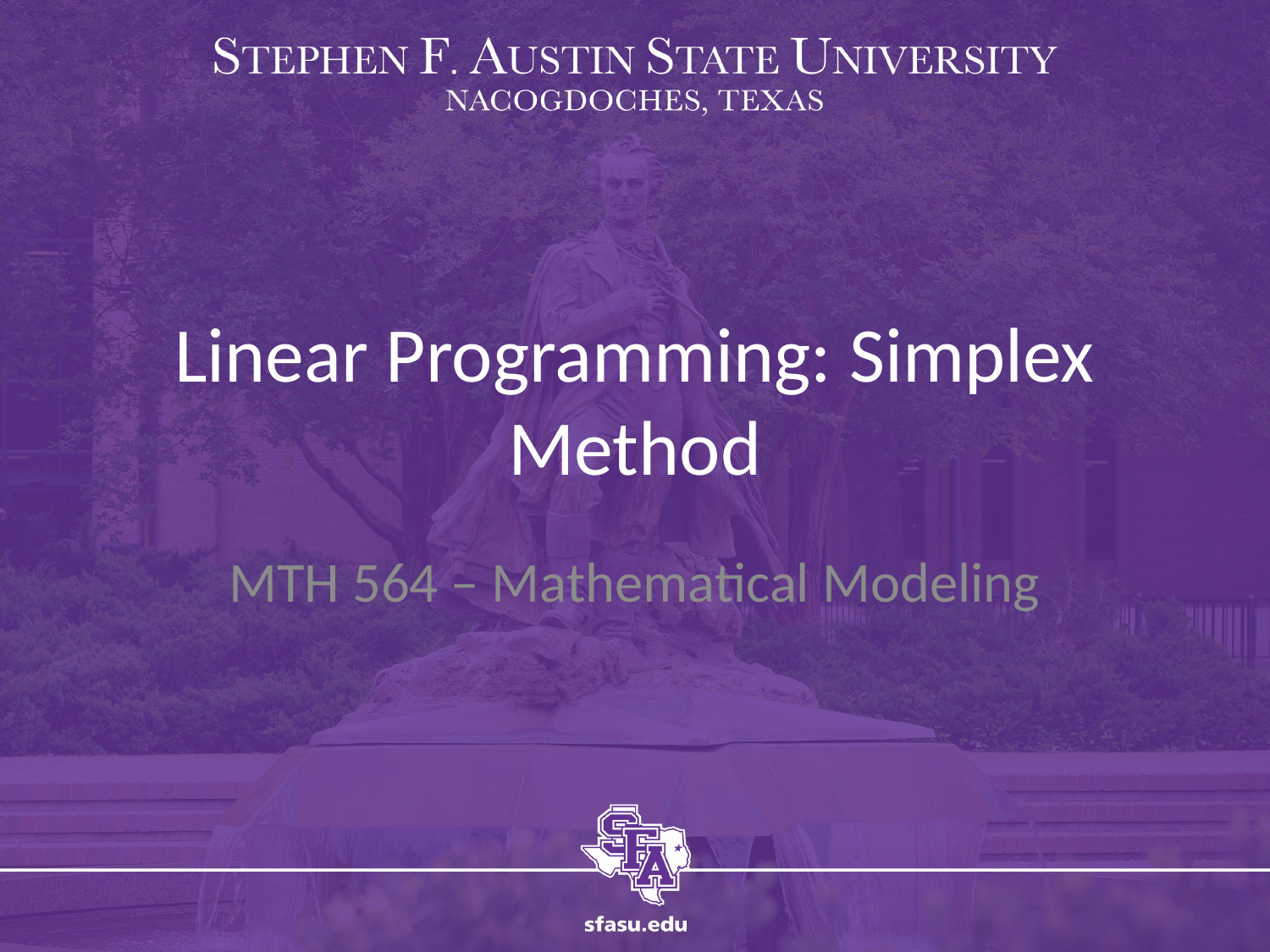

# Linear Programming: Simplex Method
MTH 564 – Mathematical Modeling